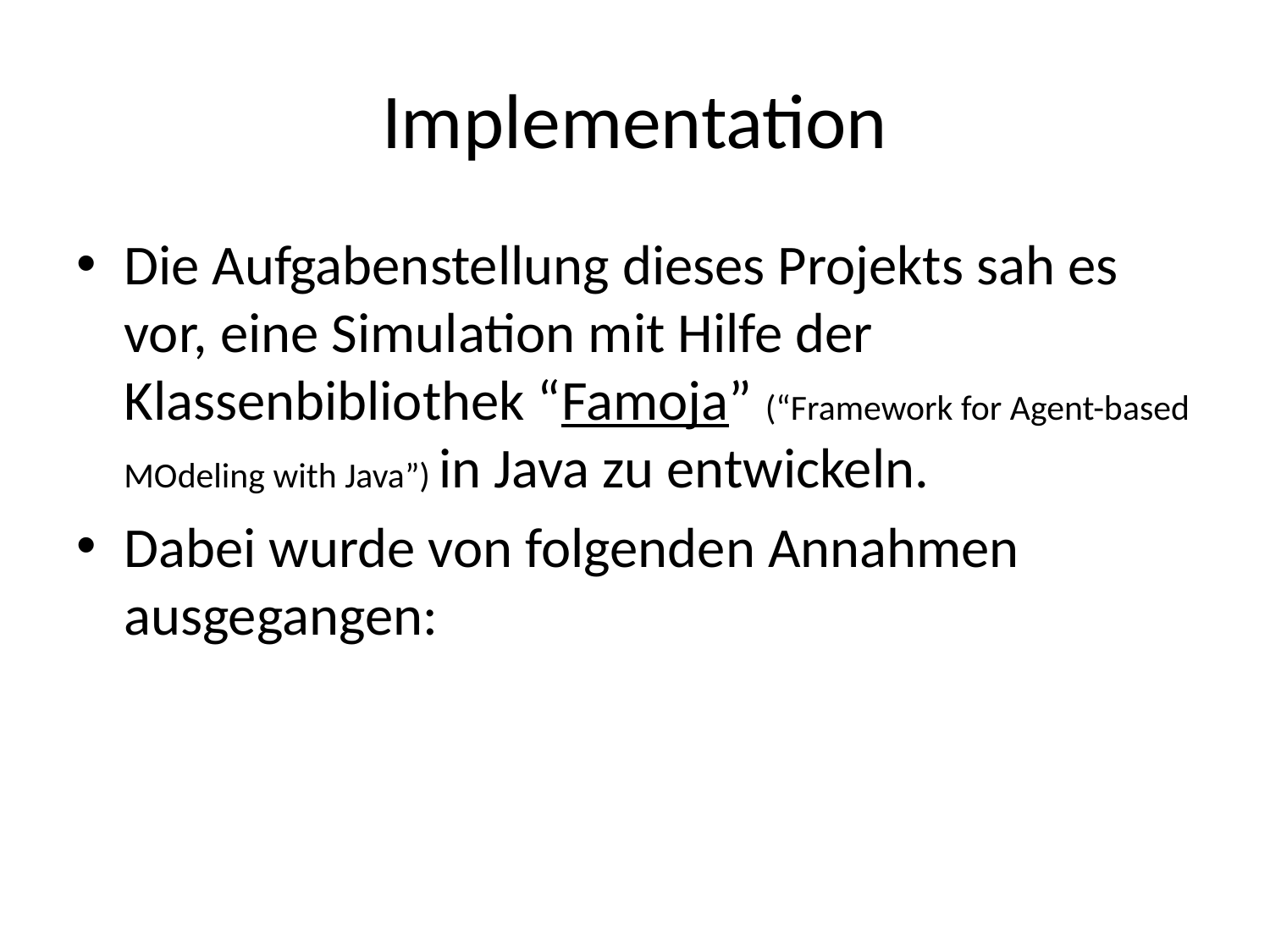

# Implementation
Die Aufgabenstellung dieses Projekts sah es vor, eine Simulation mit Hilfe der Klassenbibliothek “Famoja” (“Framework for Agent-based MOdeling with Java”) in Java zu entwickeln.
Dabei wurde von folgenden Annahmen ausgegangen: